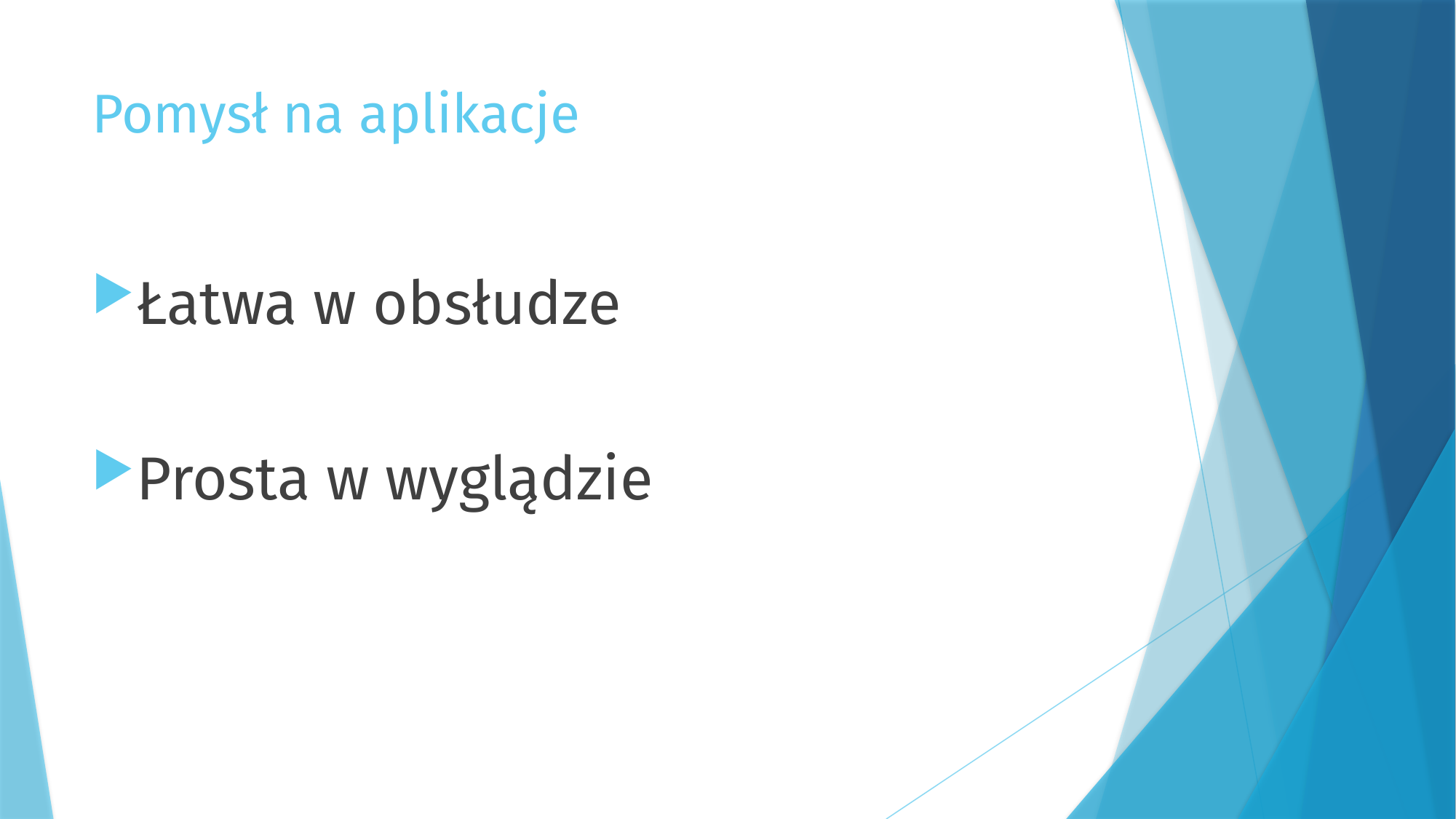

# Pomysł na aplikacje
Łatwa w obsłudze

Prosta w wyglądzie